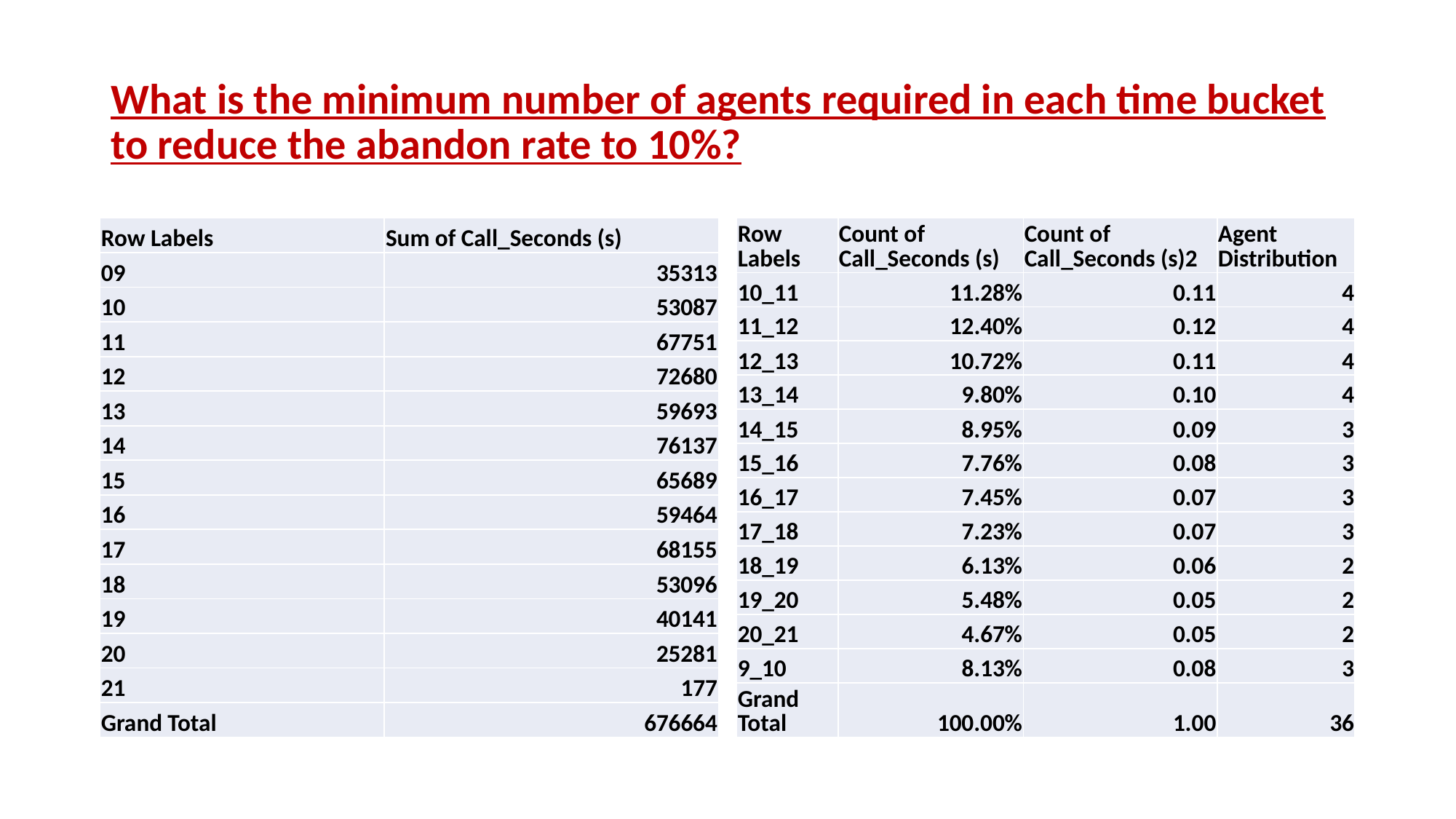

# What is the minimum number of agents required in each time bucket to reduce the abandon rate to 10%?
| Row Labels | Sum of Call\_Seconds (s) |
| --- | --- |
| 09 | 35313 |
| 10 | 53087 |
| 11 | 67751 |
| 12 | 72680 |
| 13 | 59693 |
| 14 | 76137 |
| 15 | 65689 |
| 16 | 59464 |
| 17 | 68155 |
| 18 | 53096 |
| 19 | 40141 |
| 20 | 25281 |
| 21 | 177 |
| Grand Total | 676664 |
| Row Labels | Count of Call\_Seconds (s) | Count of Call\_Seconds (s)2 | Agent Distribution |
| --- | --- | --- | --- |
| 10\_11 | 11.28% | 0.11 | 4 |
| 11\_12 | 12.40% | 0.12 | 4 |
| 12\_13 | 10.72% | 0.11 | 4 |
| 13\_14 | 9.80% | 0.10 | 4 |
| 14\_15 | 8.95% | 0.09 | 3 |
| 15\_16 | 7.76% | 0.08 | 3 |
| 16\_17 | 7.45% | 0.07 | 3 |
| 17\_18 | 7.23% | 0.07 | 3 |
| 18\_19 | 6.13% | 0.06 | 2 |
| 19\_20 | 5.48% | 0.05 | 2 |
| 20\_21 | 4.67% | 0.05 | 2 |
| 9\_10 | 8.13% | 0.08 | 3 |
| Grand Total | 100.00% | 1.00 | 36 |